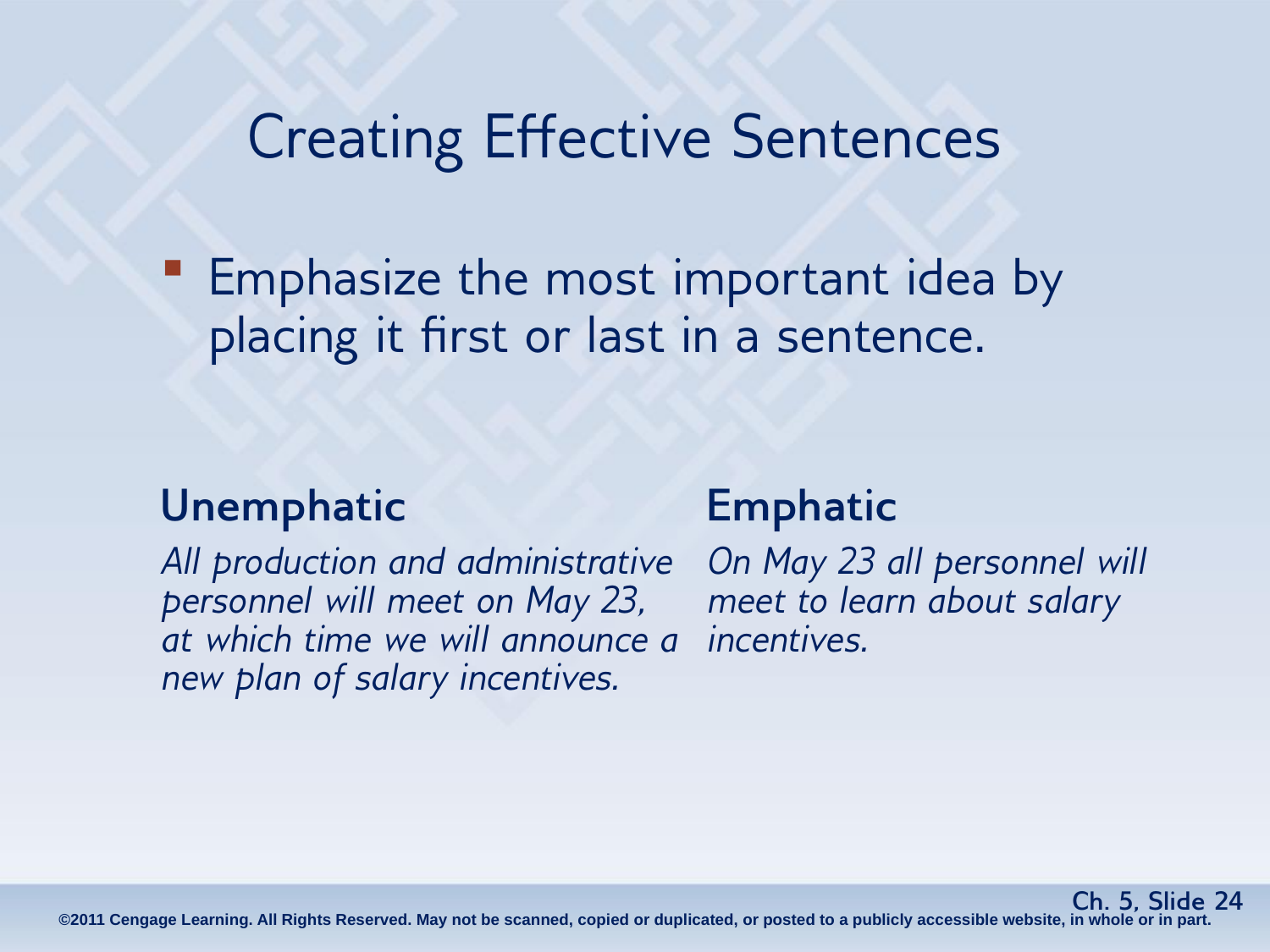

# Creating Effective Sentences
Emphasize the most important idea by placing it first or last in a sentence.

| Unemphatic | Emphatic |
| --- | --- |
| All production and administrative personnel will meet on May 23, at which time we will announce a new plan of salary incentives. | On May 23 all personnel will meet to learn about salary incentives. |